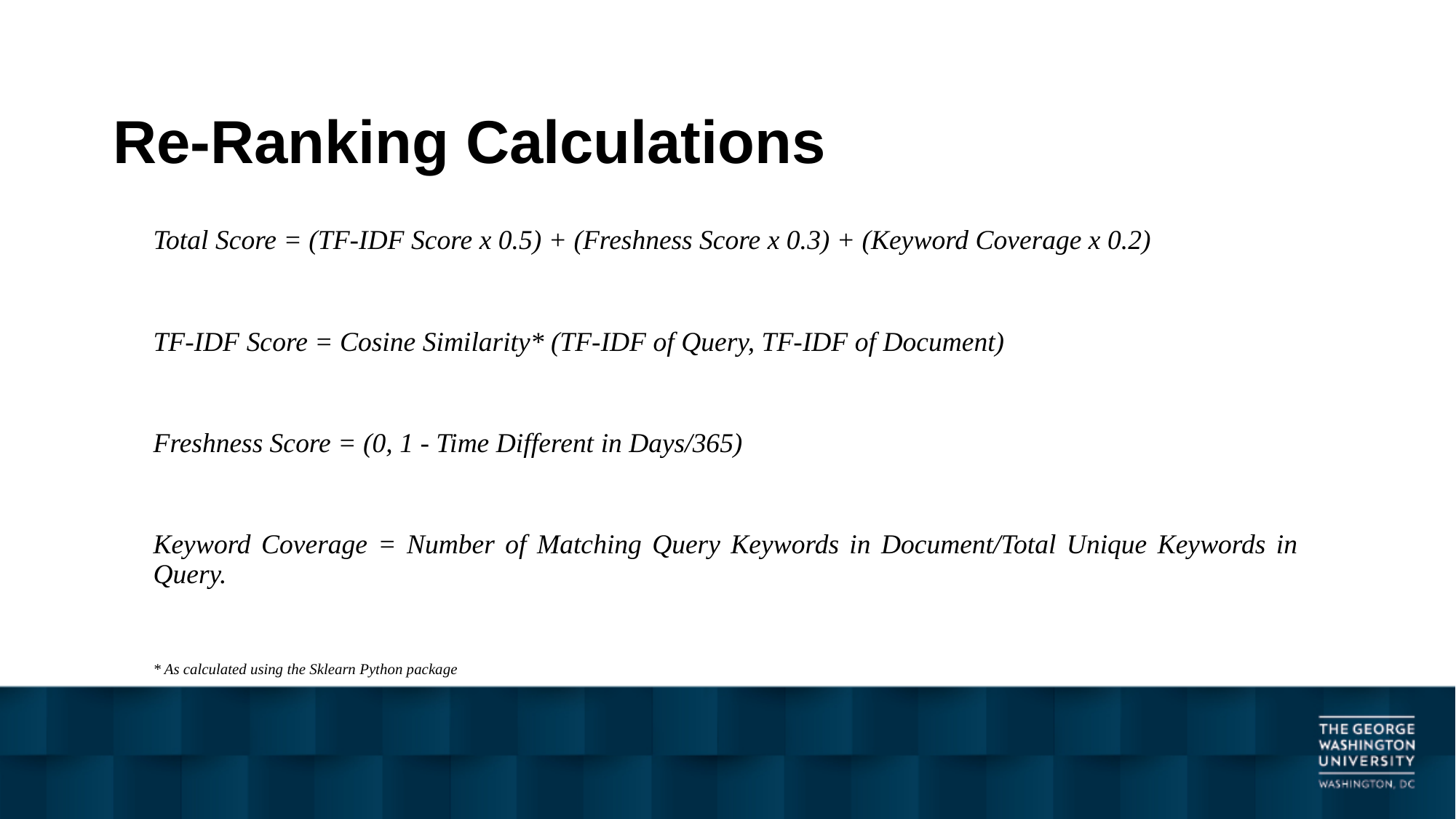

# Re-Ranking Calculations
Total Score = (TF-IDF Score x 0.5) + (Freshness Score x 0.3) + (Keyword Coverage x 0.2)

TF-IDF Score = Cosine Similarity* (TF-IDF of Query, TF-IDF of Document)

Freshness Score = (0, 1 - Time Different in Days/365)

Keyword Coverage = Number of Matching Query Keywords in Document/Total Unique Keywords in Query.

* As calculated using the Sklearn Python package